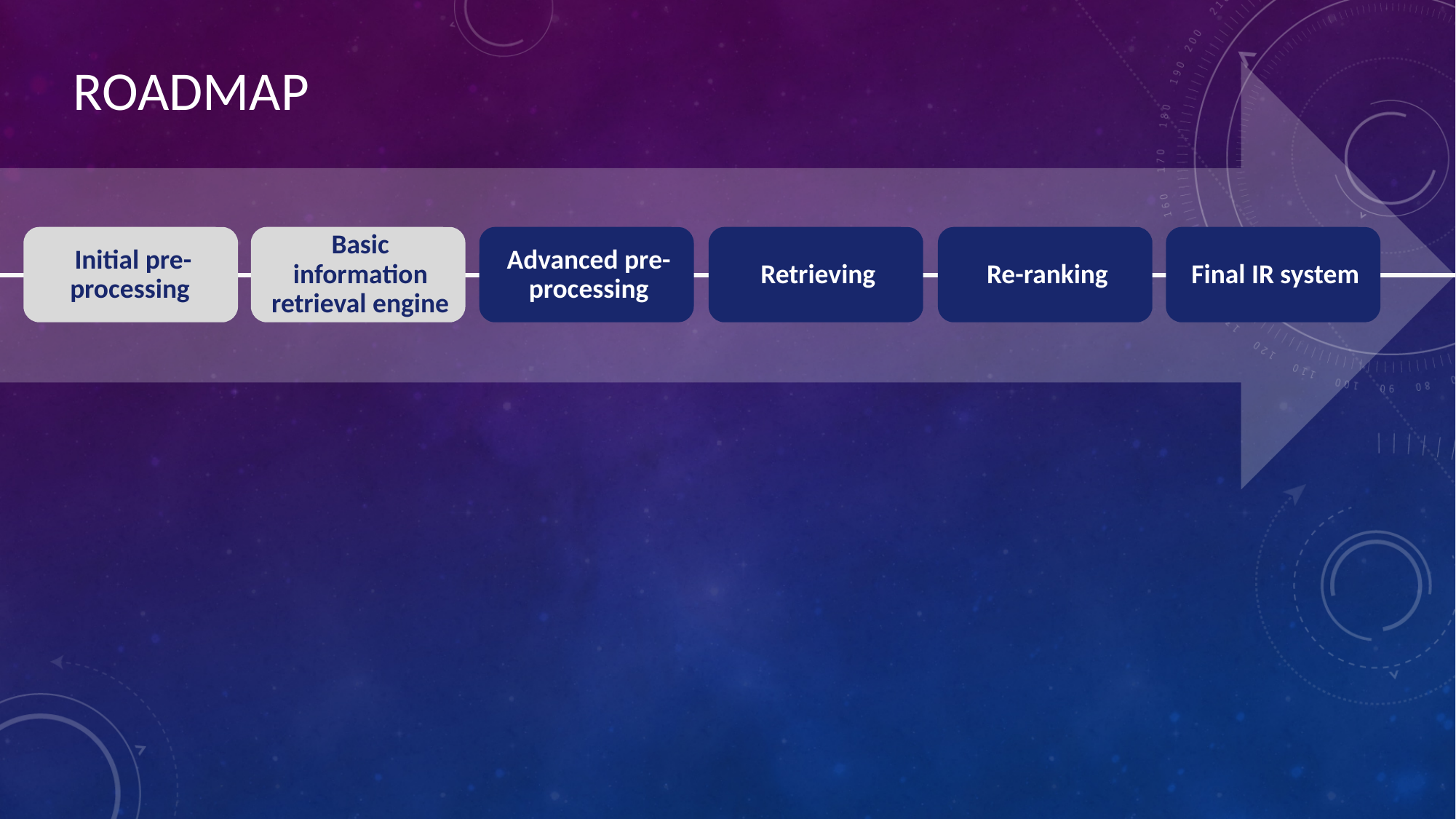

# roadmap
Initial pre-processing
Basic information retrieval engine
Advanced pre-processing
Retrieving
Re-ranking
Final IR system